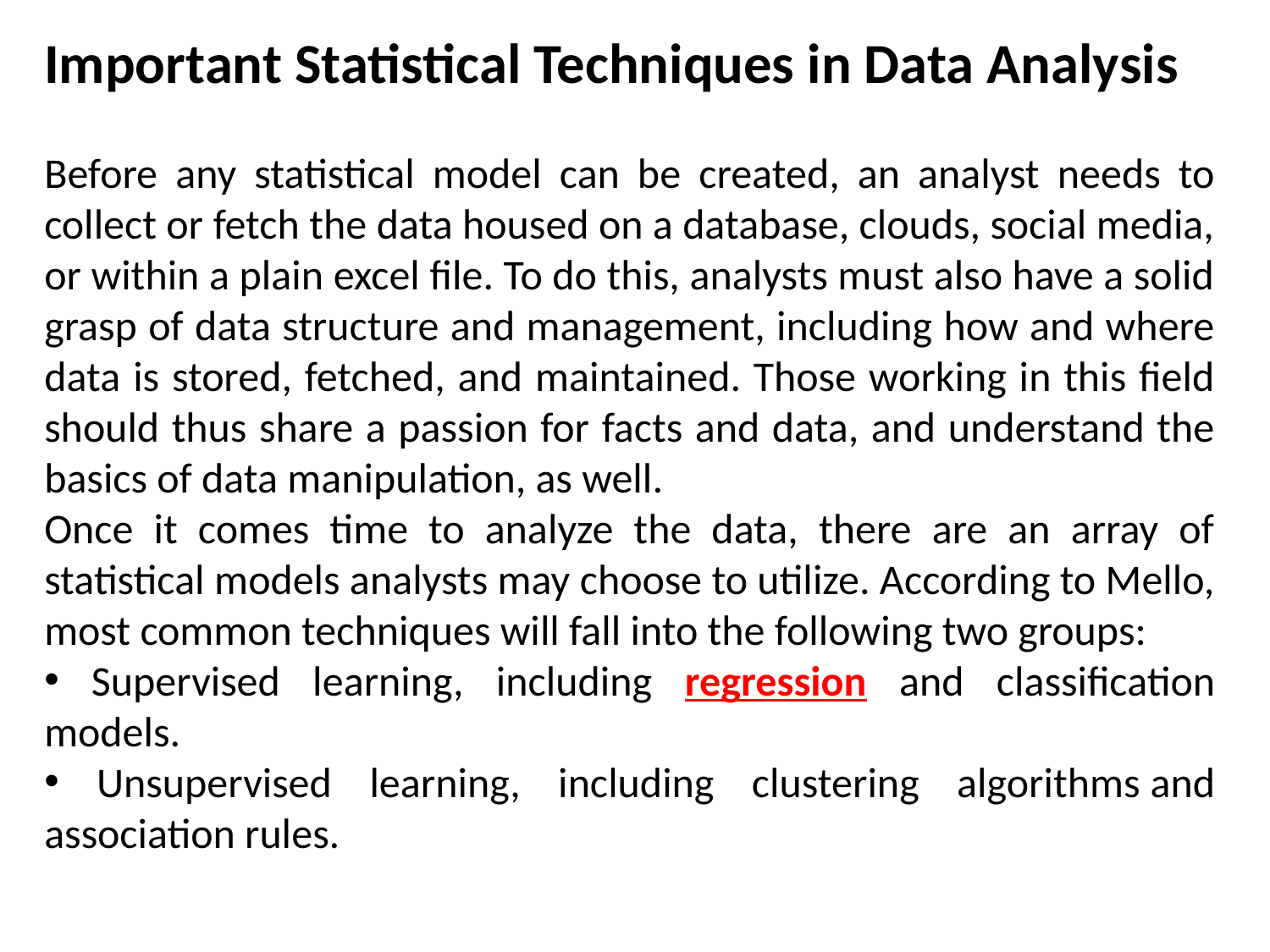

Important Statistical Techniques in Data Analysis

Before any statistical model can be created, an analyst needs to collect or fetch the data housed on a database, clouds, social media, or within a plain excel file. To do this, analysts must also have a solid grasp of data structure and management, including how and where data is stored, fetched, and maintained. Those working in this field should thus share a passion for facts and data, and understand the basics of data manipulation, as well.
Once it comes time to analyze the data, there are an array of statistical models analysts may choose to utilize. According to Mello, most common techniques will fall into the following two groups:
 Supervised learning, including regression and classification models.
 Unsupervised learning, including clustering algorithms and association rules.